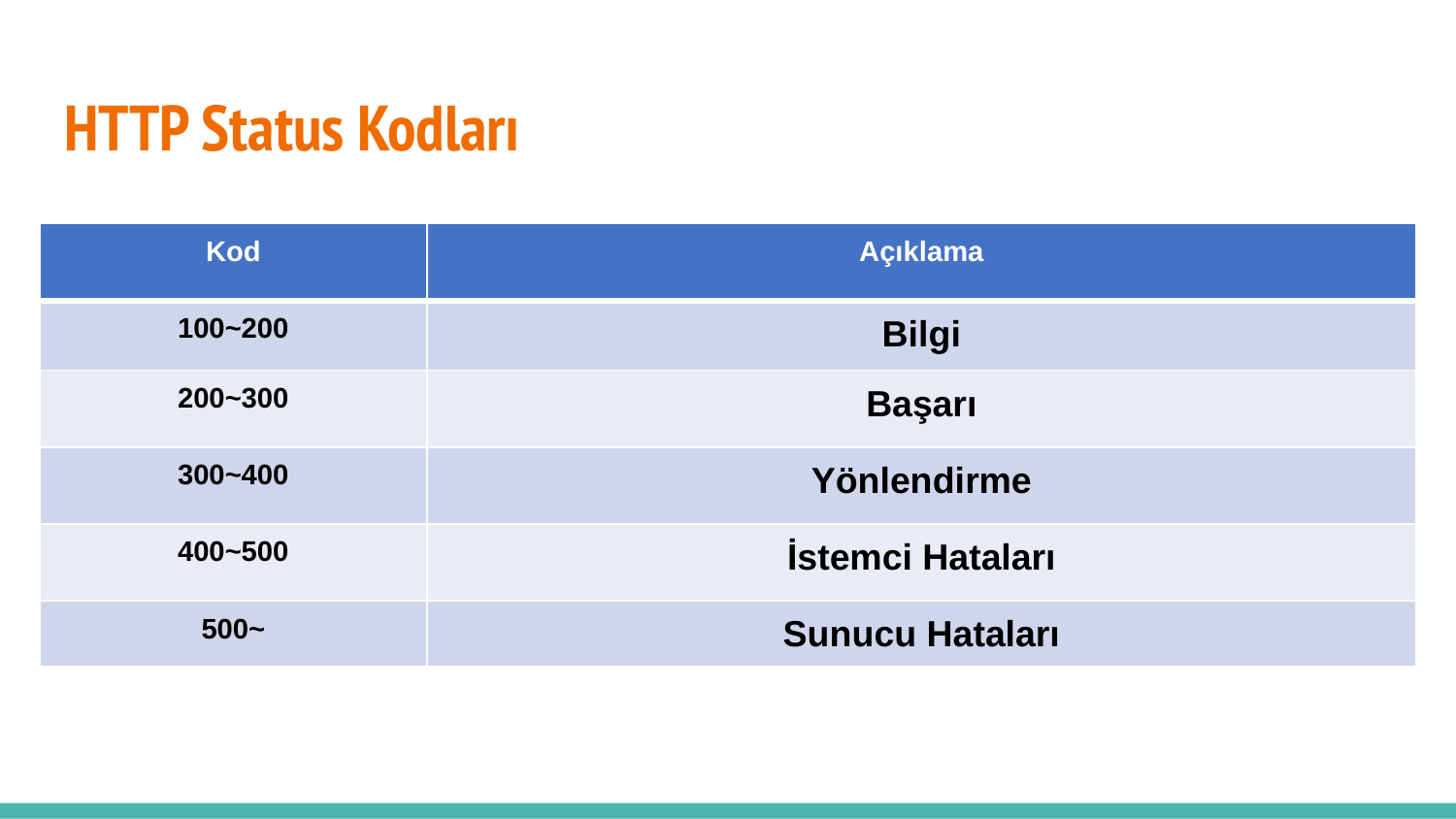

# HTTP Status Kodları
| Kod | Açıklama |
| --- | --- |
| 100~200 | Bilgi |
| 200~300 | Başarı |
| 300~400 | Yönlendirme |
| 400~500 | İstemci Hataları |
| 500~ | Sunucu Hataları |